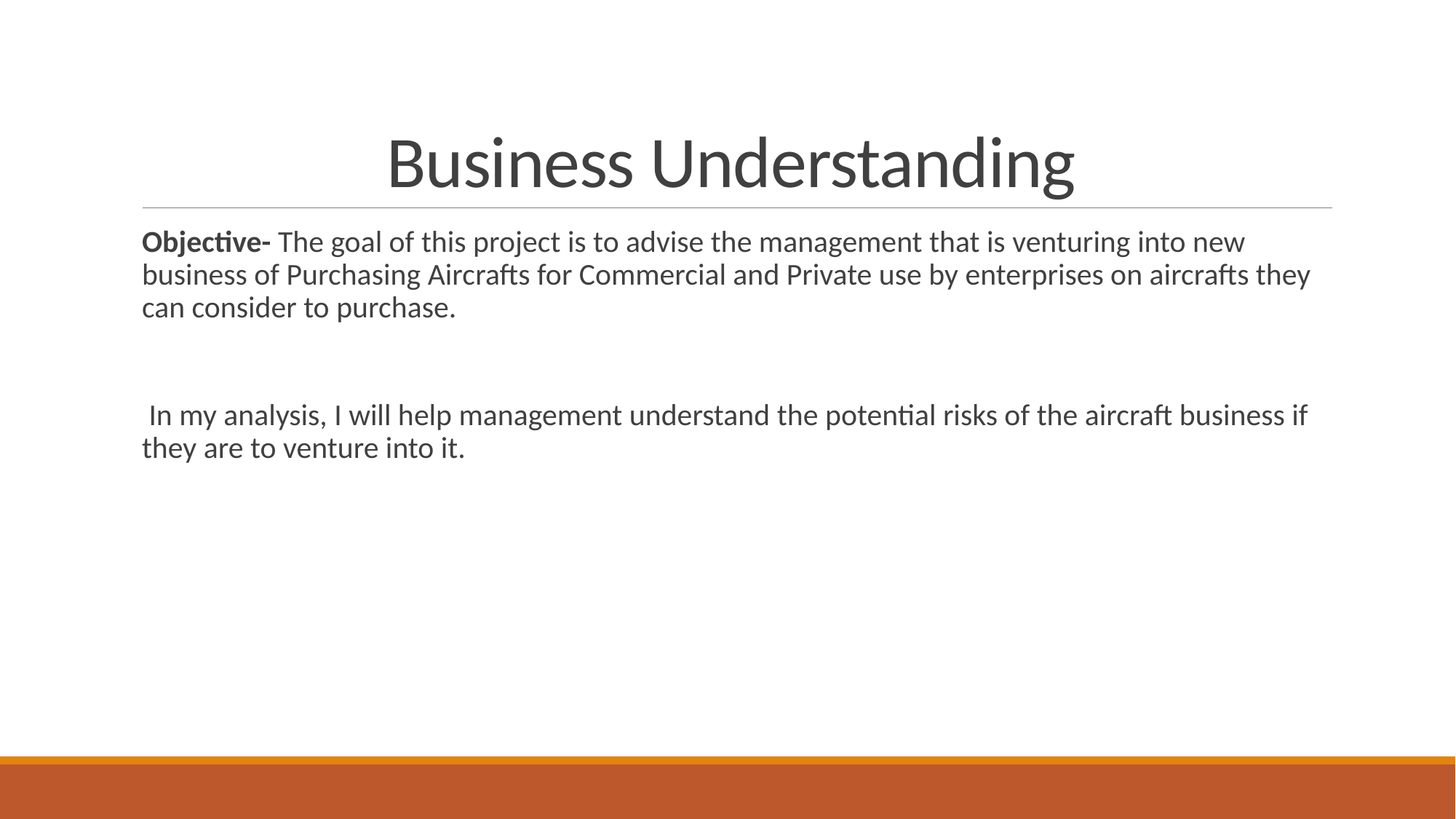

# Business Understanding
Objective- The goal of this project is to advise the management that is venturing into new business of Purchasing Aircrafts for Commercial and Private use by enterprises on aircrafts they can consider to purchase.

 In my analysis, I will help management understand the potential risks of the aircraft business if they are to venture into it.